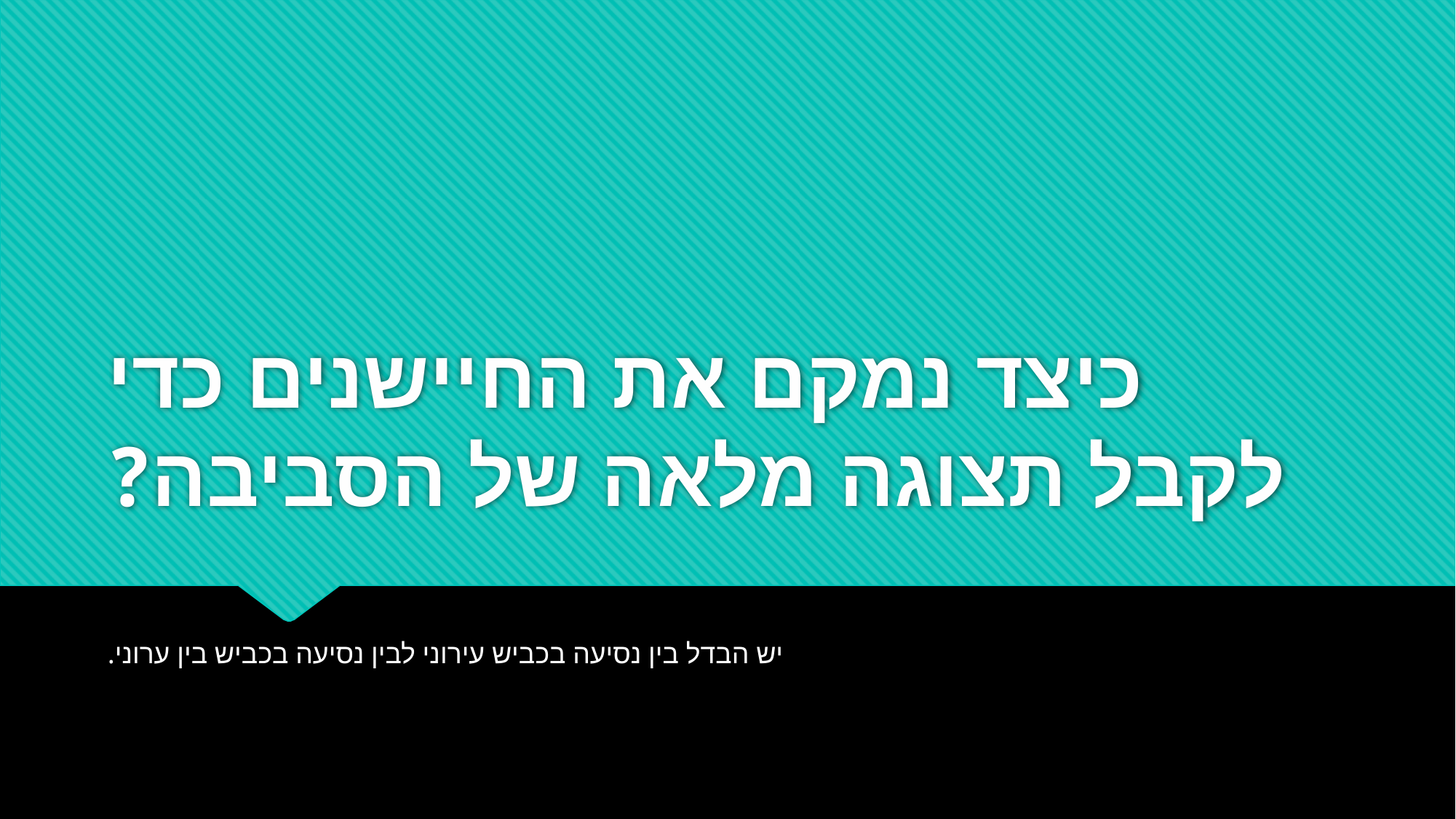

# כיצד נמקם את החיישנים כדי לקבל תצוגה מלאה של הסביבה?
יש הבדל בין נסיעה בכביש עירוני לבין נסיעה בכביש בין ערוני.